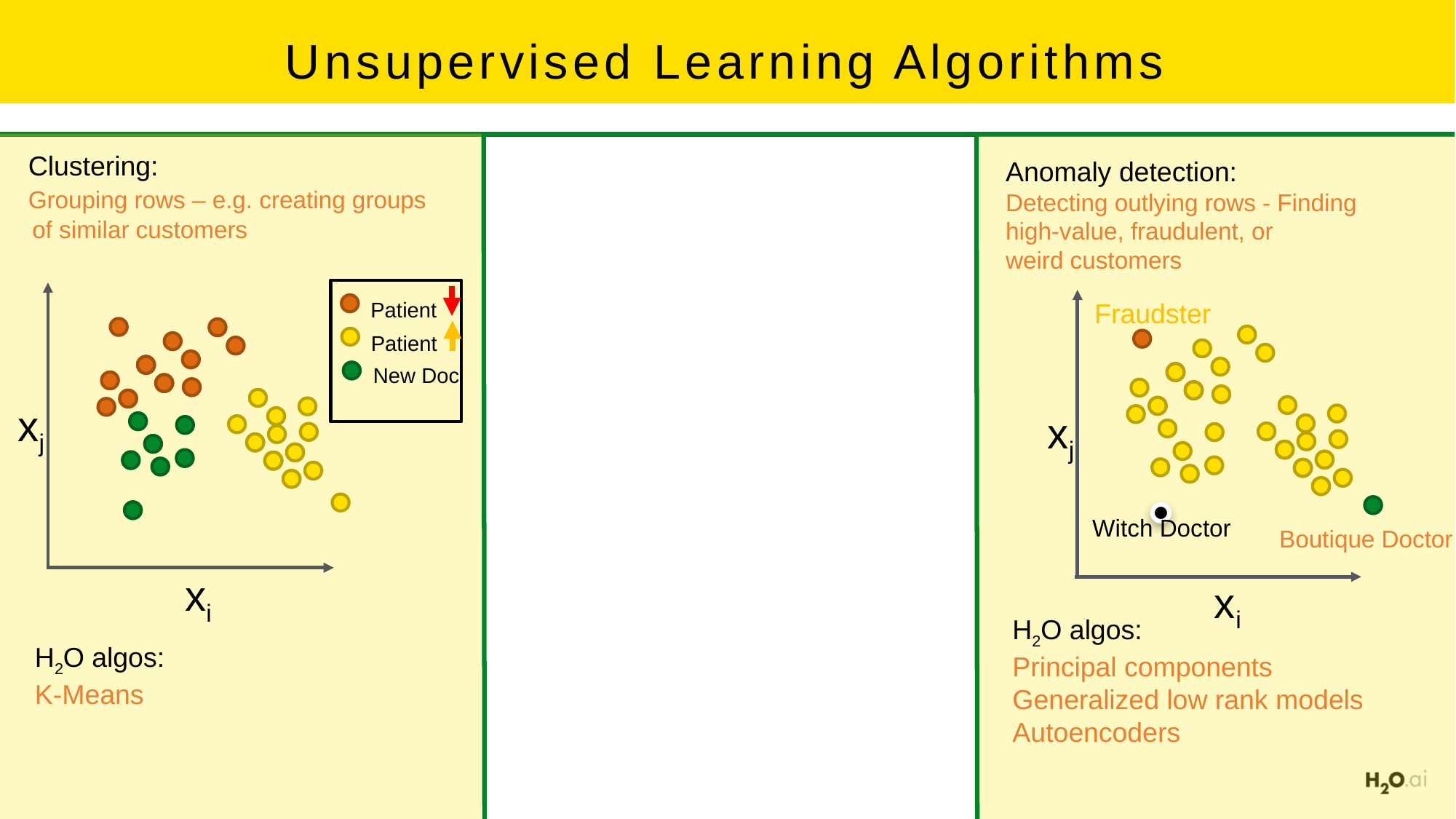

# Unsupervised Learning Algorithms

   Clustering:
   Grouping rows – e.g. creating groups
    of similar customers
   Anomaly detection:
   Detecting outlying rows - Finding
   high-value, fraudulent, or
   weird customers

xj
xi
Patient

Patient
New Doc

xj
xi

Fraudster
Witch Doctor

Boutique Doctor
    H2O algos:
    Principal components
    Generalized low rank models
    Autoencoders
    H2O algos:
    K-Means